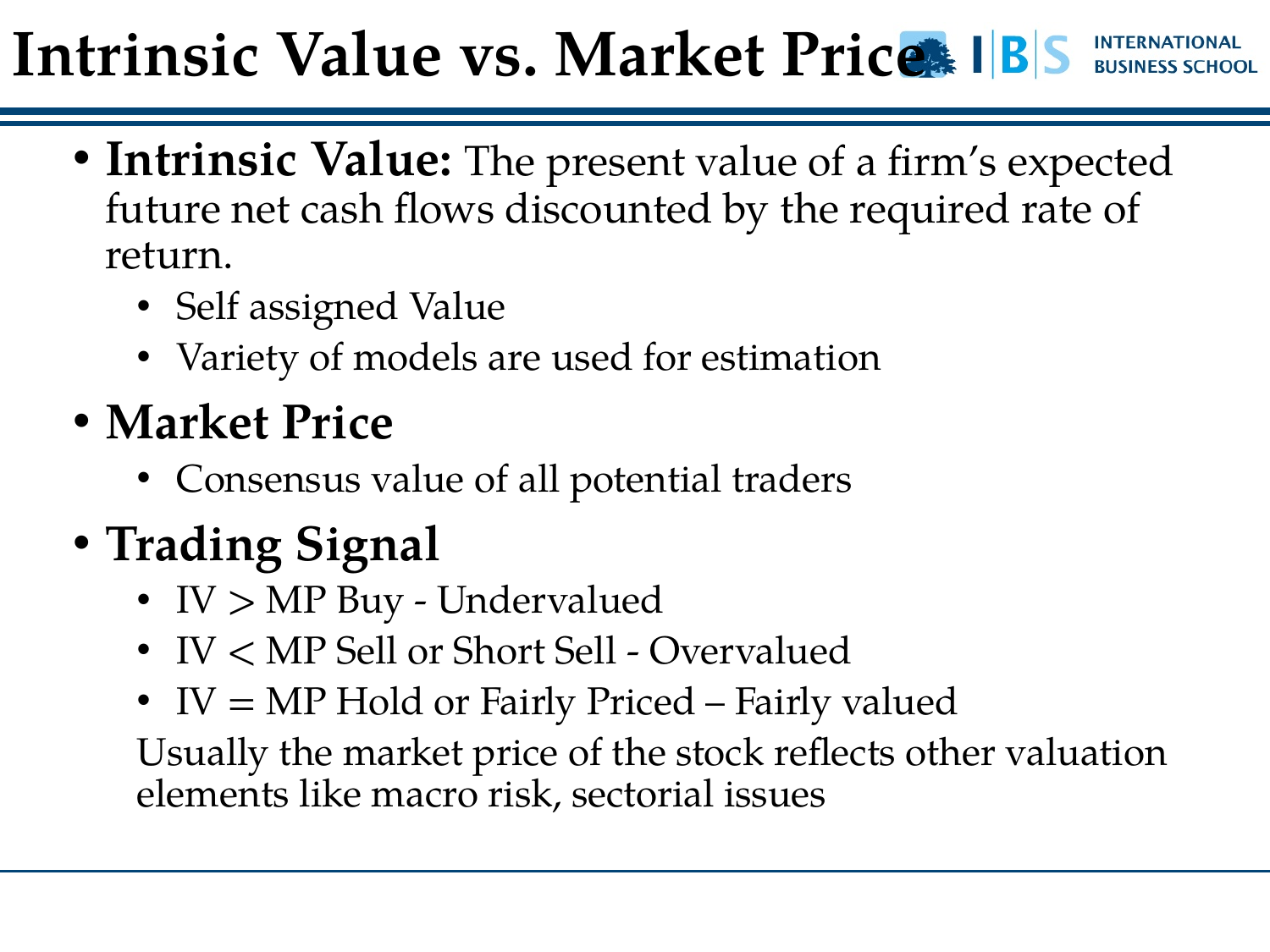

# Intrinsic Value vs. Market Price
Intrinsic Value: The present value of a firm’s expected future net cash flows discounted by the required rate of return.
Self assigned Value
Variety of models are used for estimation
Market Price
Consensus value of all potential traders
Trading Signal
IV > MP Buy - Undervalued
IV < MP Sell or Short Sell - Overvalued
IV = MP Hold or Fairly Priced – Fairly valued
Usually the market price of the stock reflects other valuation elements like macro risk, sectorial issues